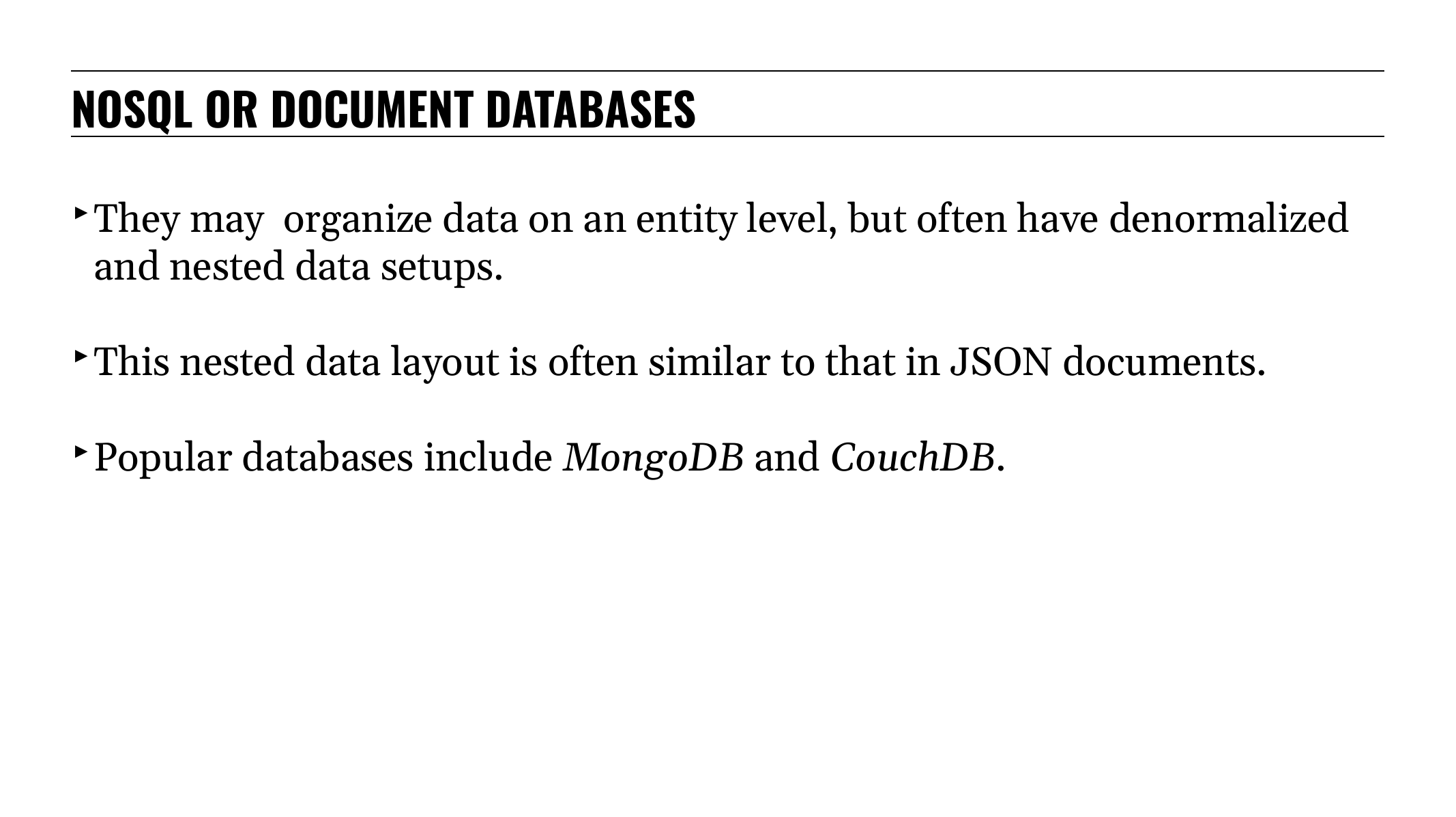

NOSQL OR DOCUMENT DATABASES

They may  organize data on an entity level, but often have denormalized and nested data setups.

This nested data layout is often similar to that in JSON documents.

Popular databases include MongoDB and CouchDB.